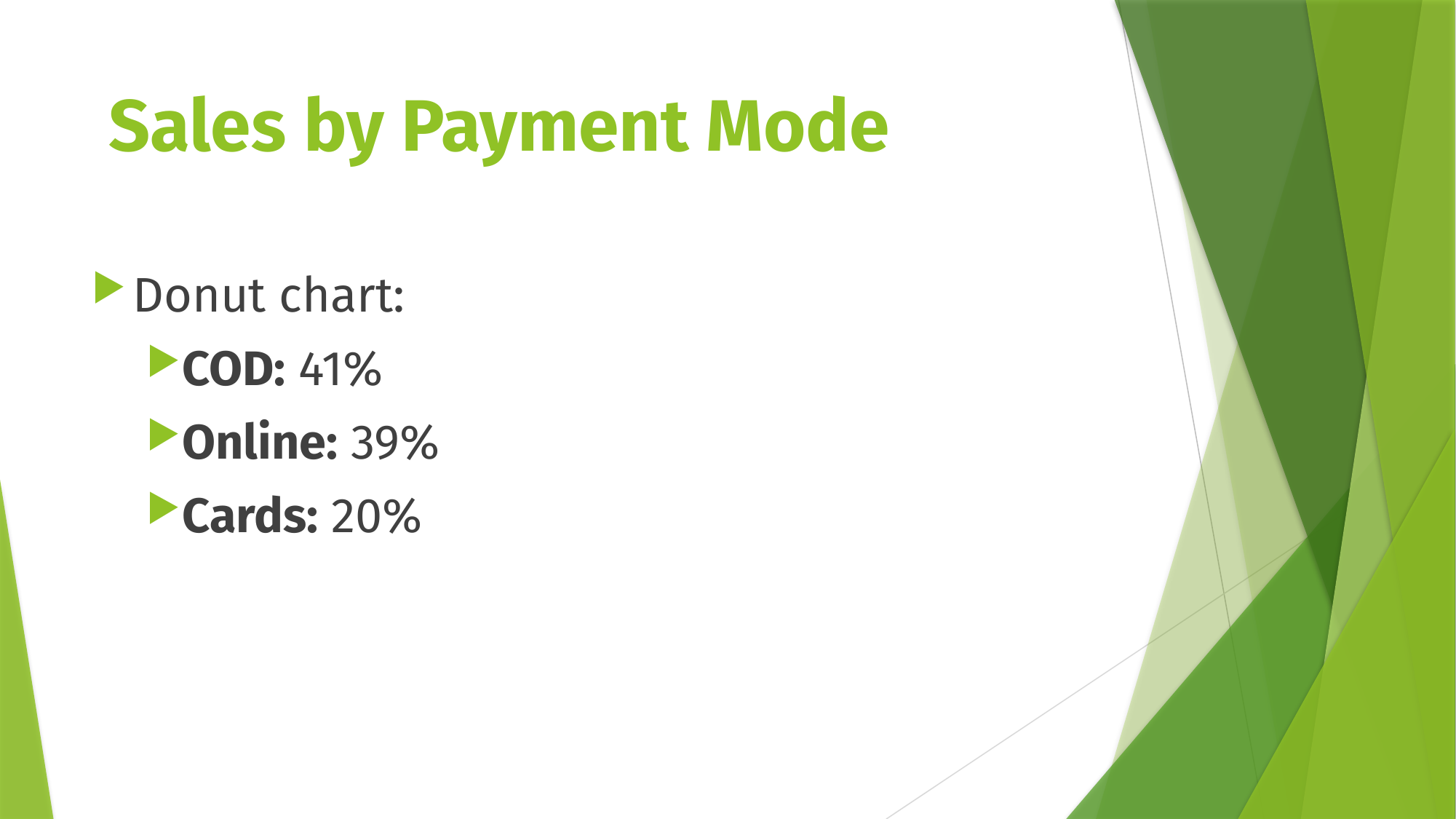

# Sales by Payment Mode
Donut chart:
COD: 41%
Online: 39%
Cards: 20%